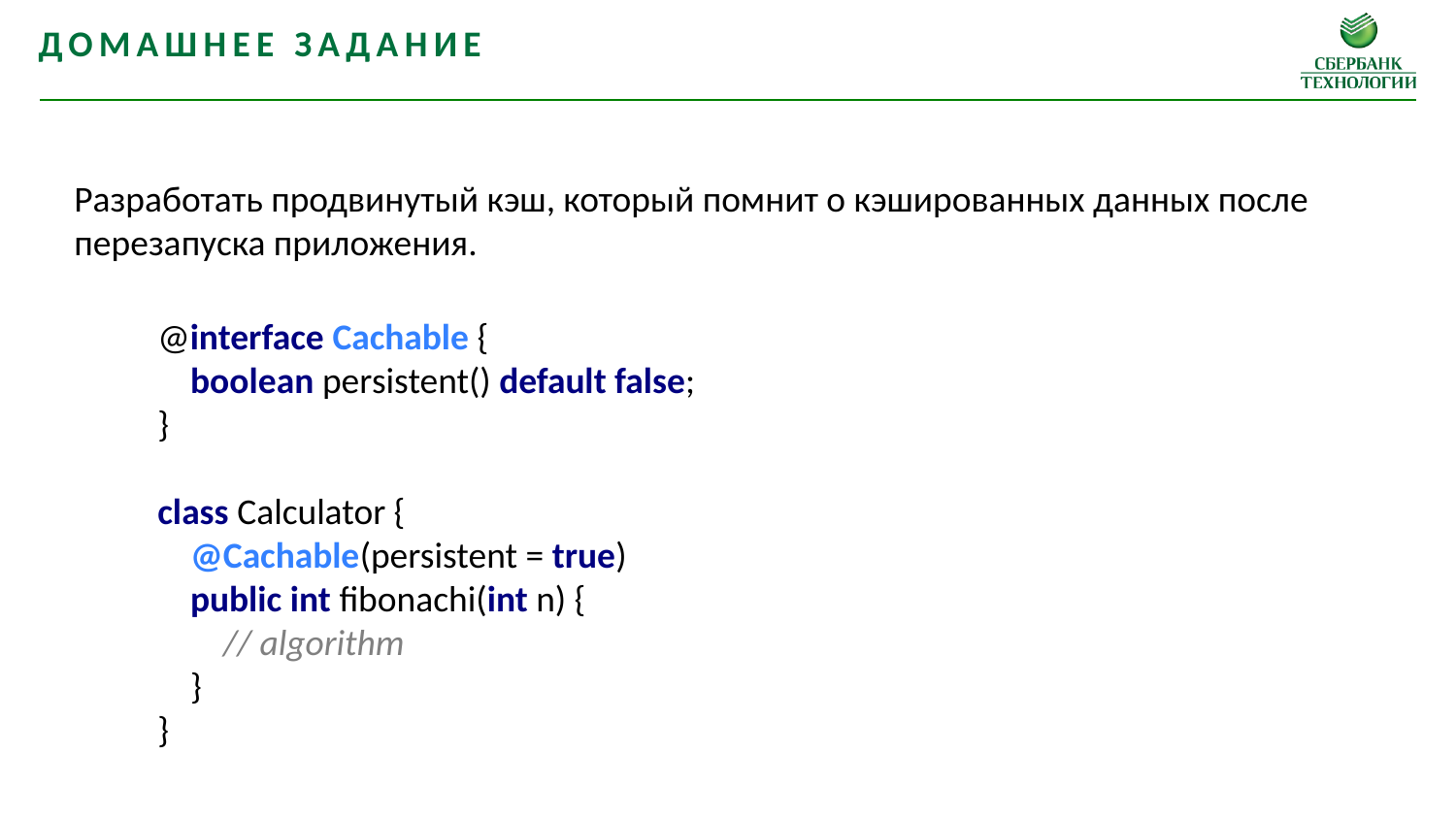

Домашнее задание
Разработать продвинутый кэш, который помнит о кэшированных данных после перезапуска приложения.
@interface Cachable {
    boolean persistent() default false;
}
class Calculator {
    @Cachable(persistent = true)
    public int fibonachi(int n) {
        // algorithm
    }
}